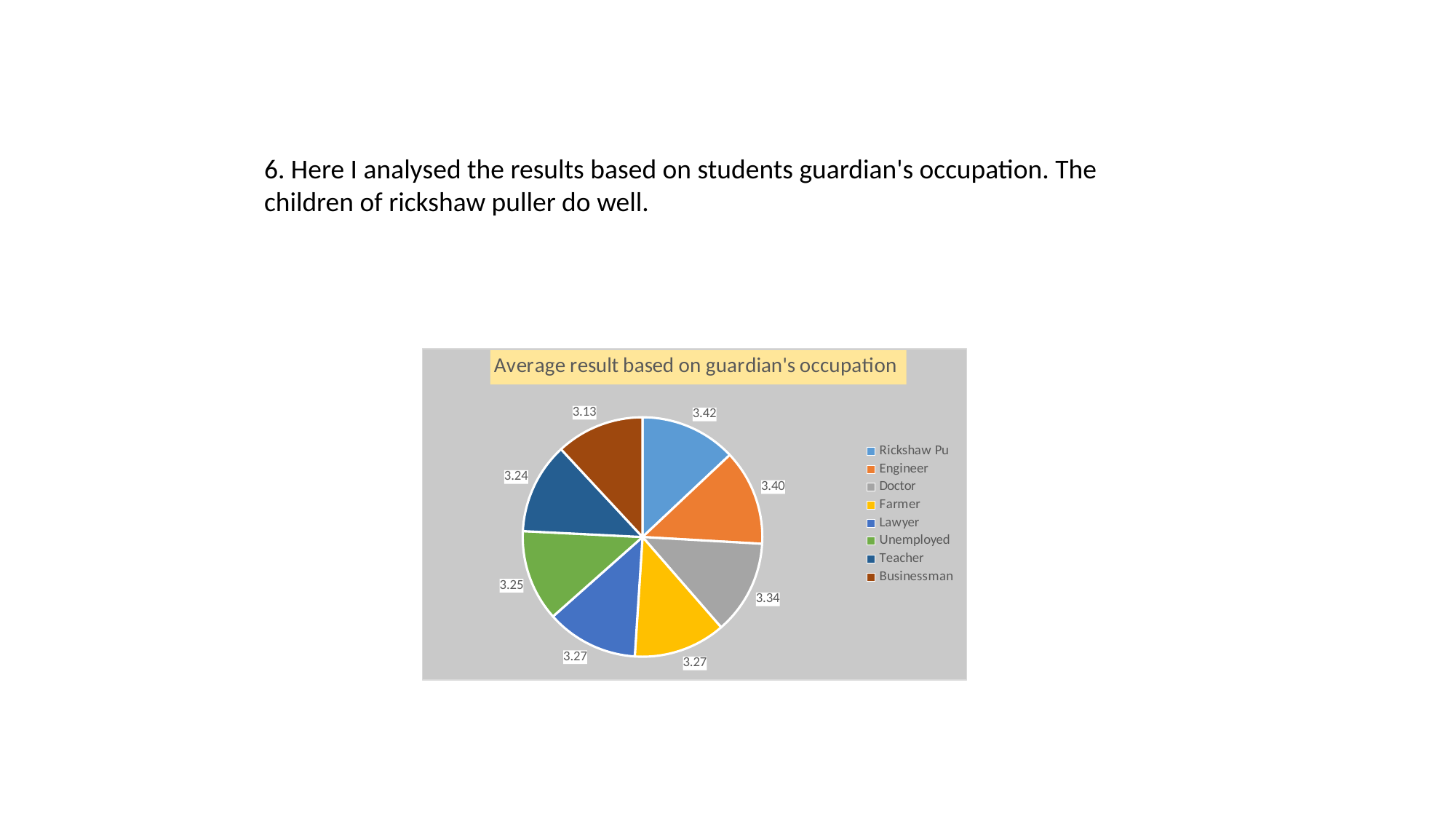

6. Here I analysed the results based on students guardian's occupation. The children of rickshaw puller do well.

### Chart: Average result based on guardian's occupation

| Category | Total |
|---|---|
| Rickshaw Pu | 3.417499999999999 |
| Engineer | 3.403333333333333 |
| Doctor | 3.3430769230769237 |
| Farmer | 3.2683333333333326 |
| Lawyer | 3.2676923076923075 |
| Unemployed | 3.2484615384615387 |
| Teacher | 3.2424999999999997 |
| Businessman | 3.1330769230769233 |